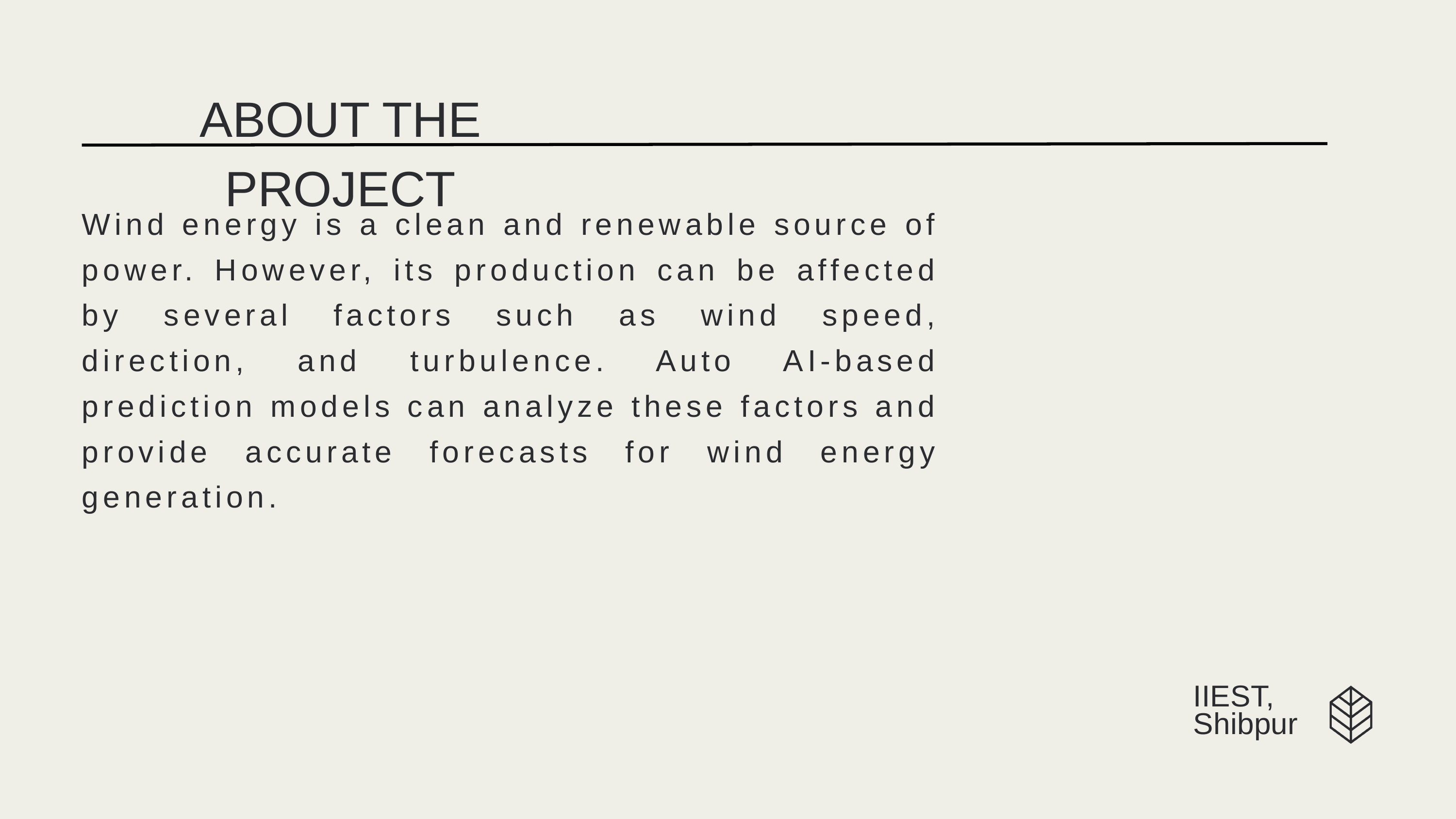

ABOUT THE PROJECT

Wind energy is a clean and renewable source of power. However, its production can be affected by several factors such as wind speed, direction, and turbulence. Auto AI-based prediction models can analyze these factors and provide accurate forecasts for wind energy generation.
IIEST,
Shibpur